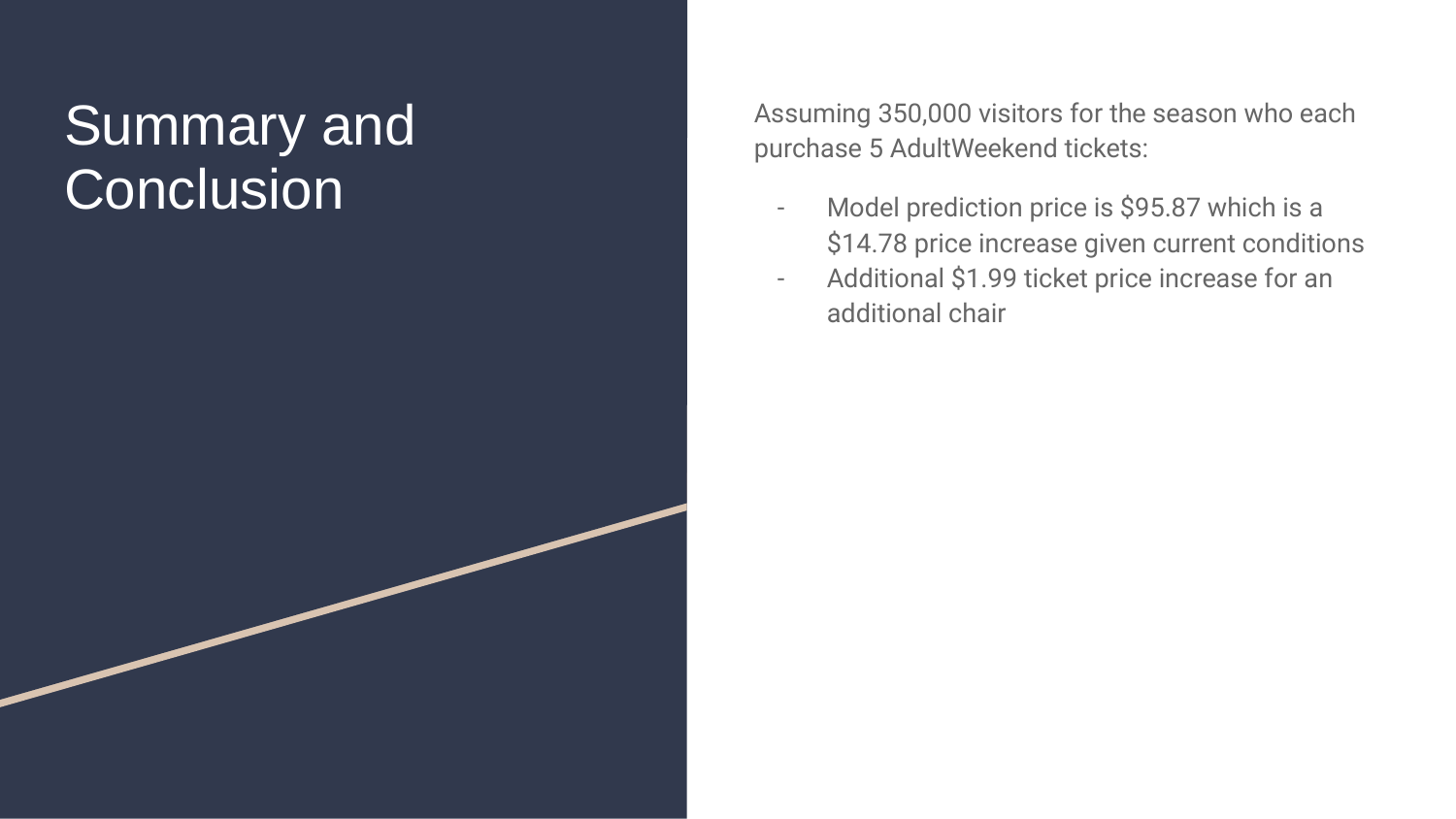

# Summary and Conclusion
Assuming 350,000 visitors for the season who each purchase 5 AdultWeekend tickets:
Model prediction price is $95.87 which is a $14.78 price increase given current conditions
Additional $1.99 ticket price increase for an additional chair